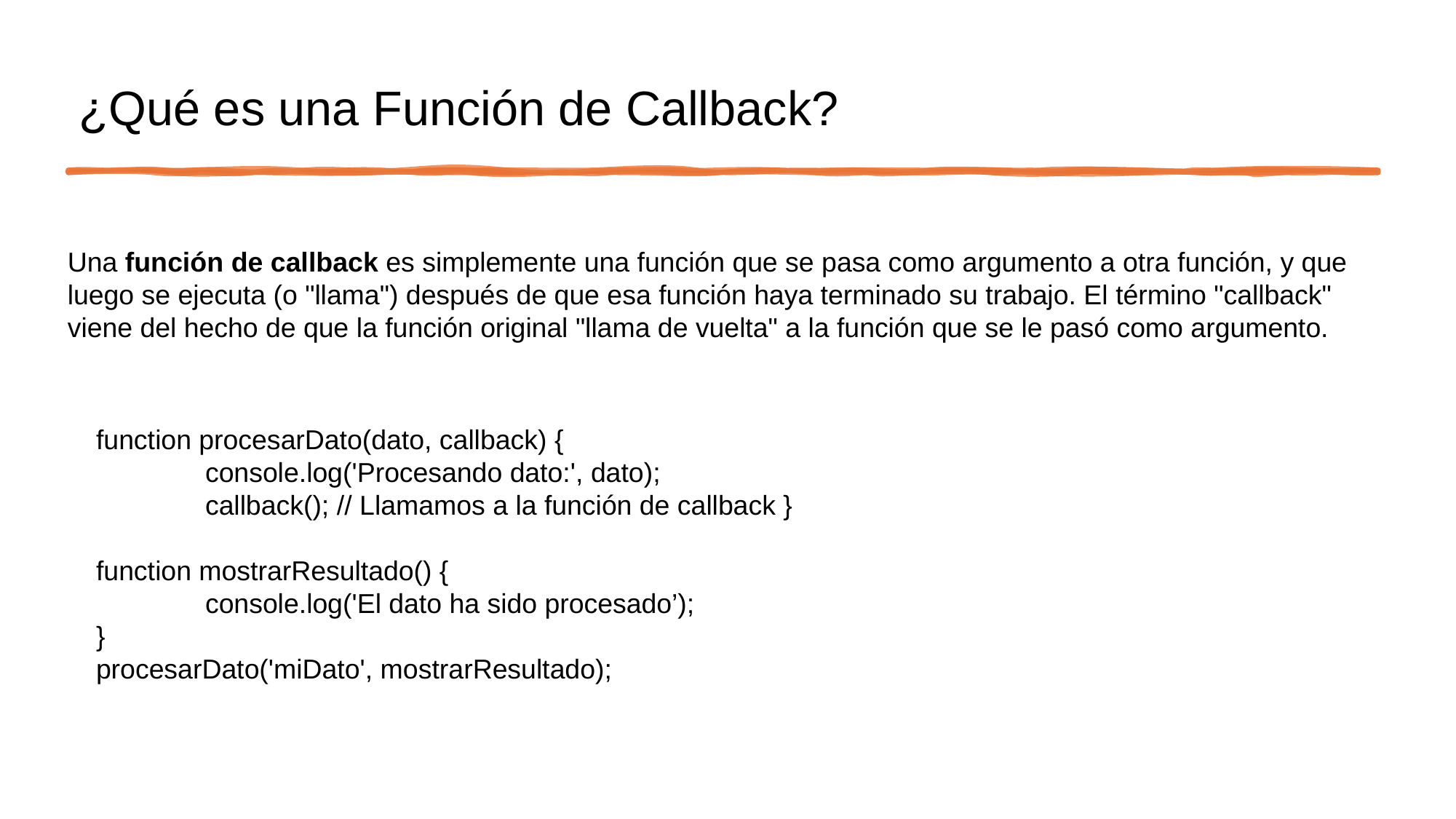

# ¿Qué es una Función de Callback?

Una función de callback es simplemente una función que se pasa como argumento a otra función, y que luego se ejecuta (o "llama") después de que esa función haya terminado su trabajo. El término "callback" viene del hecho de que la función original "llama de vuelta" a la función que se le pasó como argumento.
function procesarDato(dato, callback) {
	console.log('Procesando dato:', dato);
	callback(); // Llamamos a la función de callback }

function mostrarResultado() {
	console.log('El dato ha sido procesado’);
}
procesarDato('miDato', mostrarResultado);